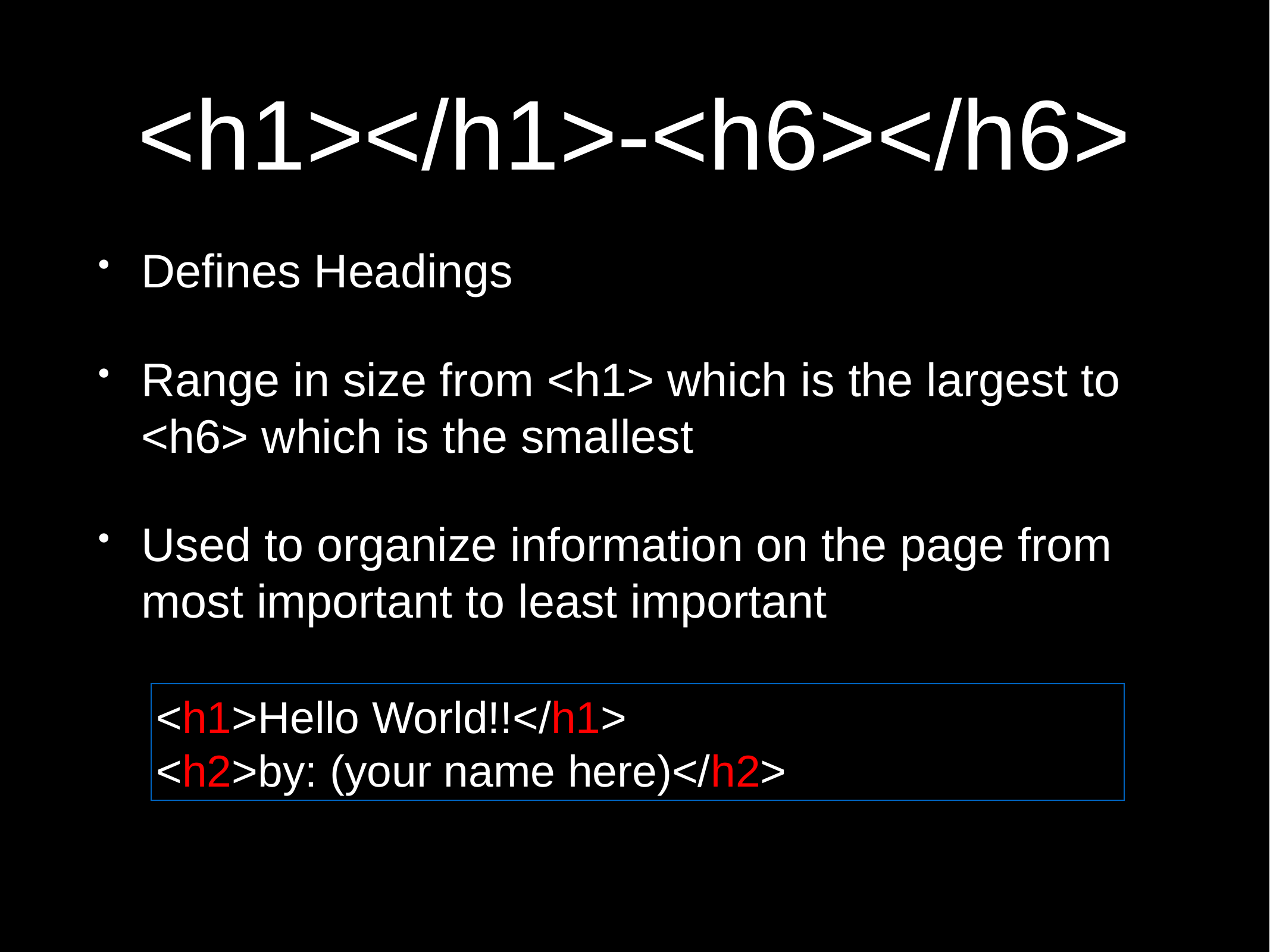

# <h1></h1>-<h6></h6>
Defines Headings
Range in size from <h1> which is the largest to <h6> which is the smallest
Used to organize information on the page from most important to least important
<h1>Hello World!!</h1>
<h2>by: (your name here)</h2>